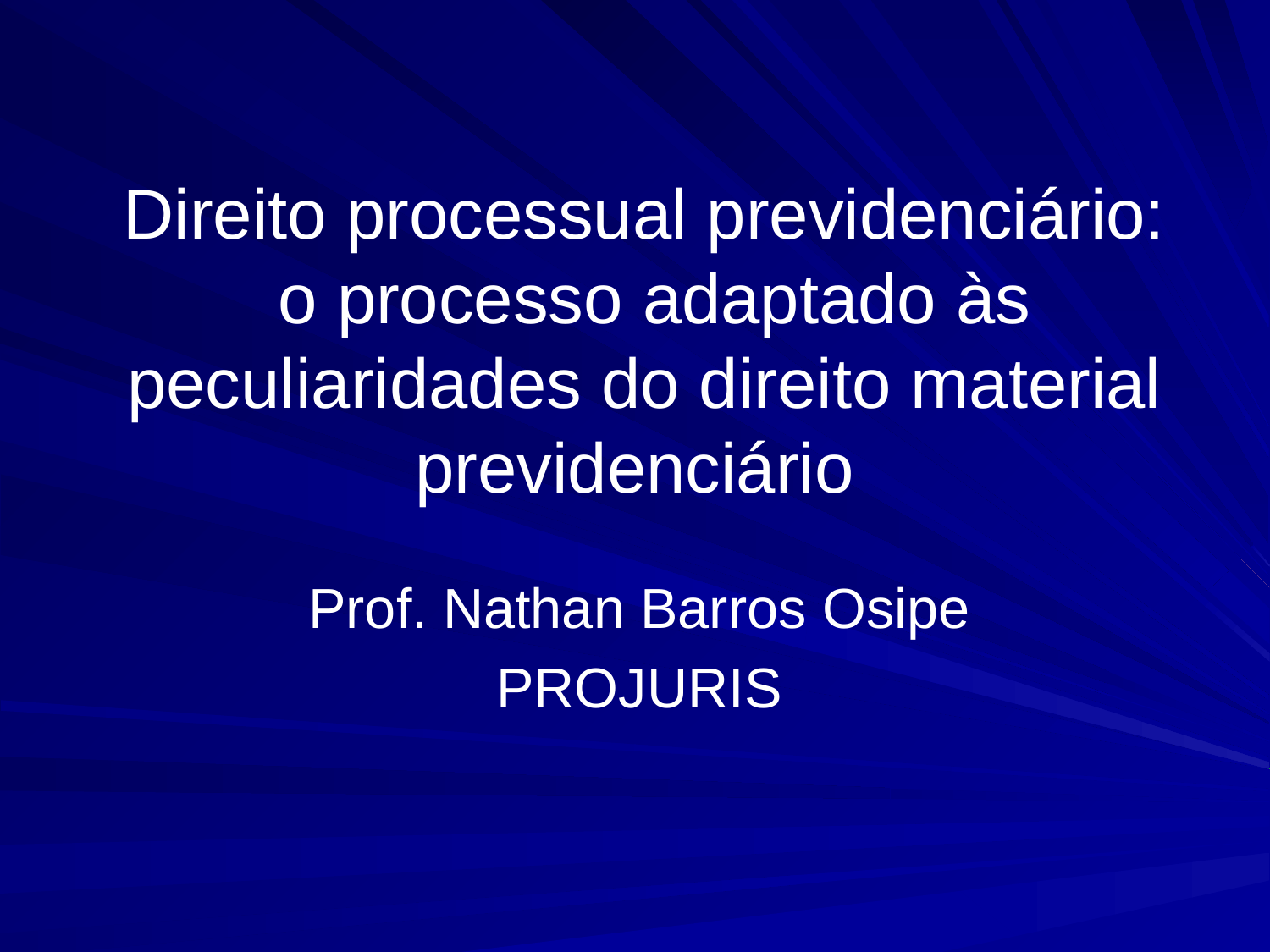

# Direito processual previdenciário:  o processo adaptado às peculiaridades do direito material previdenciário
Prof. Nathan Barros Osipe
PROJURIS